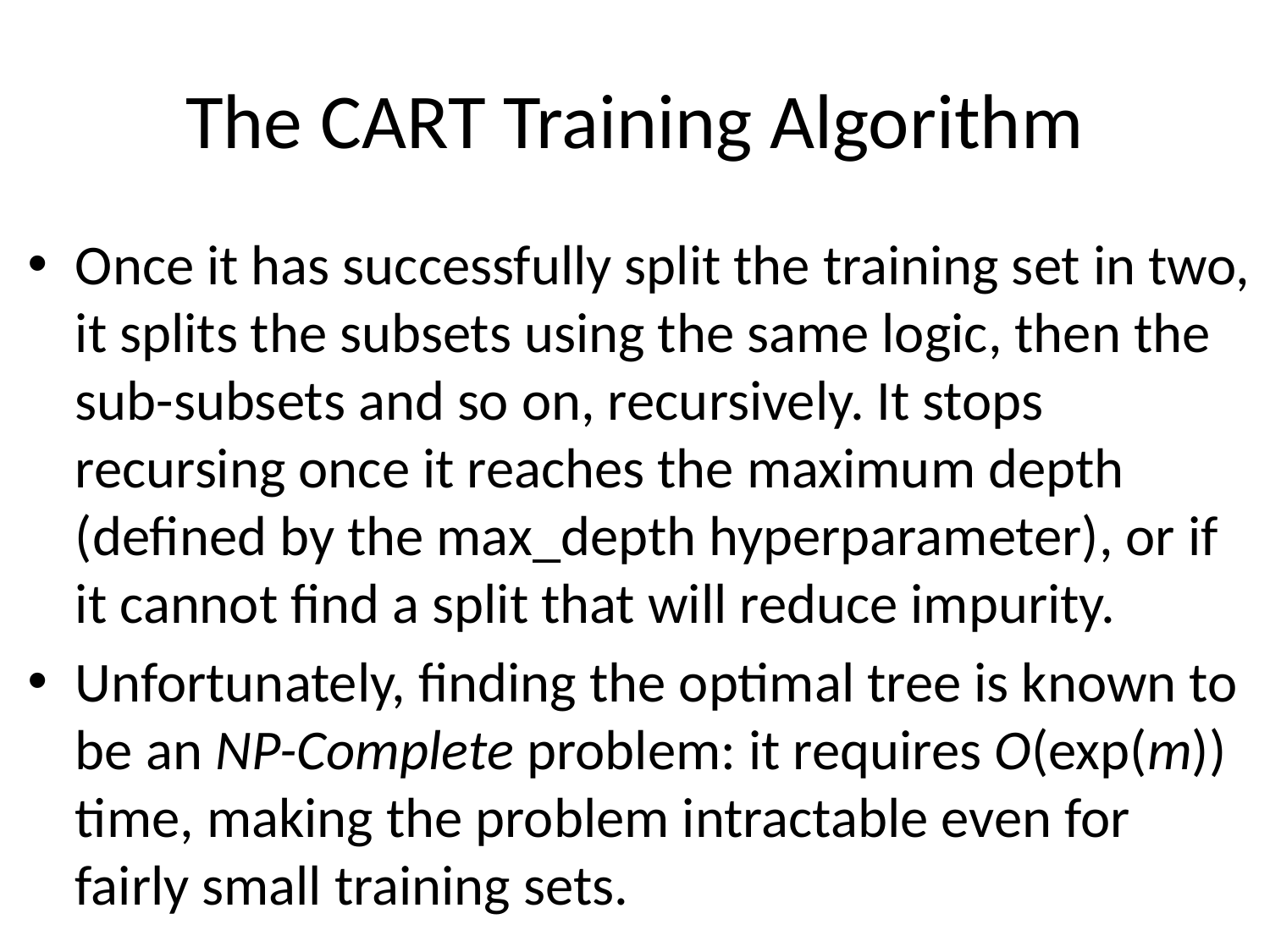

# The CART Training Algorithm
Once it has successfully split the training set in two, it splits the subsets using the same logic, then the sub-subsets and so on, recursively. It stops recursing once it reaches the maximum depth (defined by the max_depth hyperparameter), or if it cannot find a split that will reduce impurity.
Unfortunately, finding the optimal tree is known to be an NP-Complete problem: it requires O(exp(m)) time, making the problem intractable even for fairly small training sets.